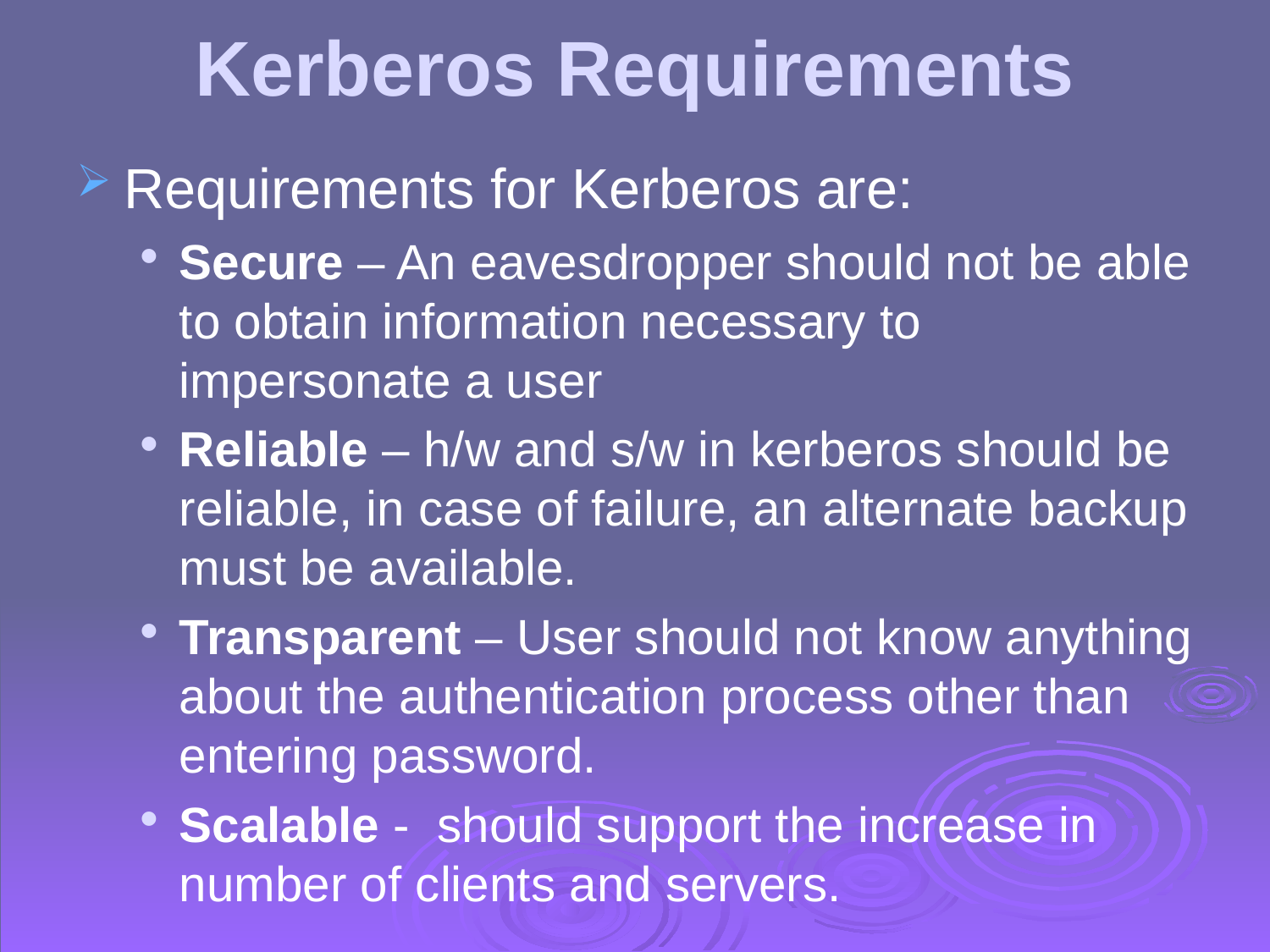

# Kerberos Requirements
Requirements for Kerberos are:
Secure – An eavesdropper should not be able to obtain information necessary to impersonate a user
Reliable – h/w and s/w in kerberos should be reliable, in case of failure, an alternate backup must be available.
Transparent – User should not know anything about the authentication process other than entering password.
Scalable -  should support the increase in number of clients and servers.